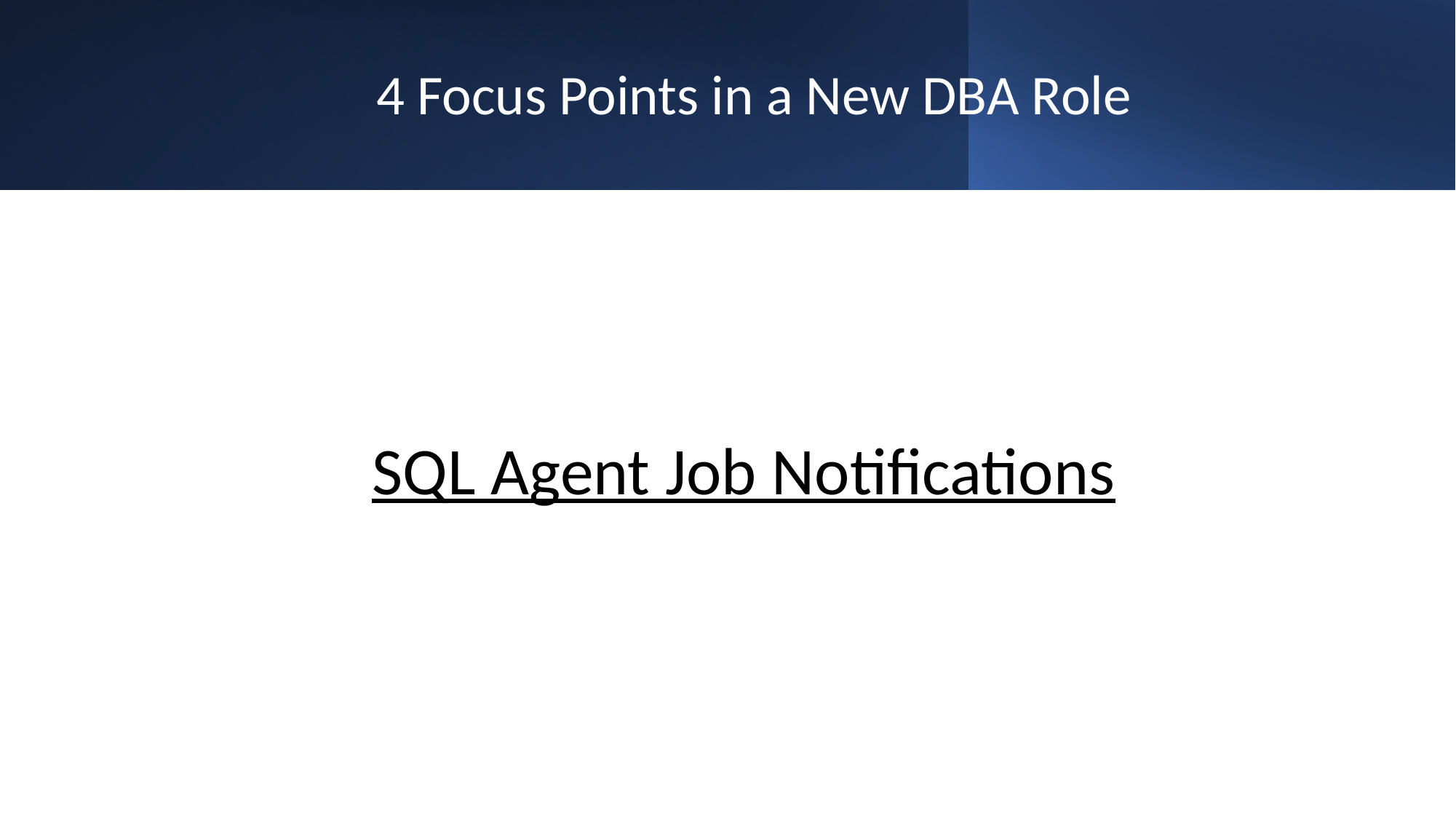

# 4 Focus Points in a New DBA Role
SQL Agent Job Notifications